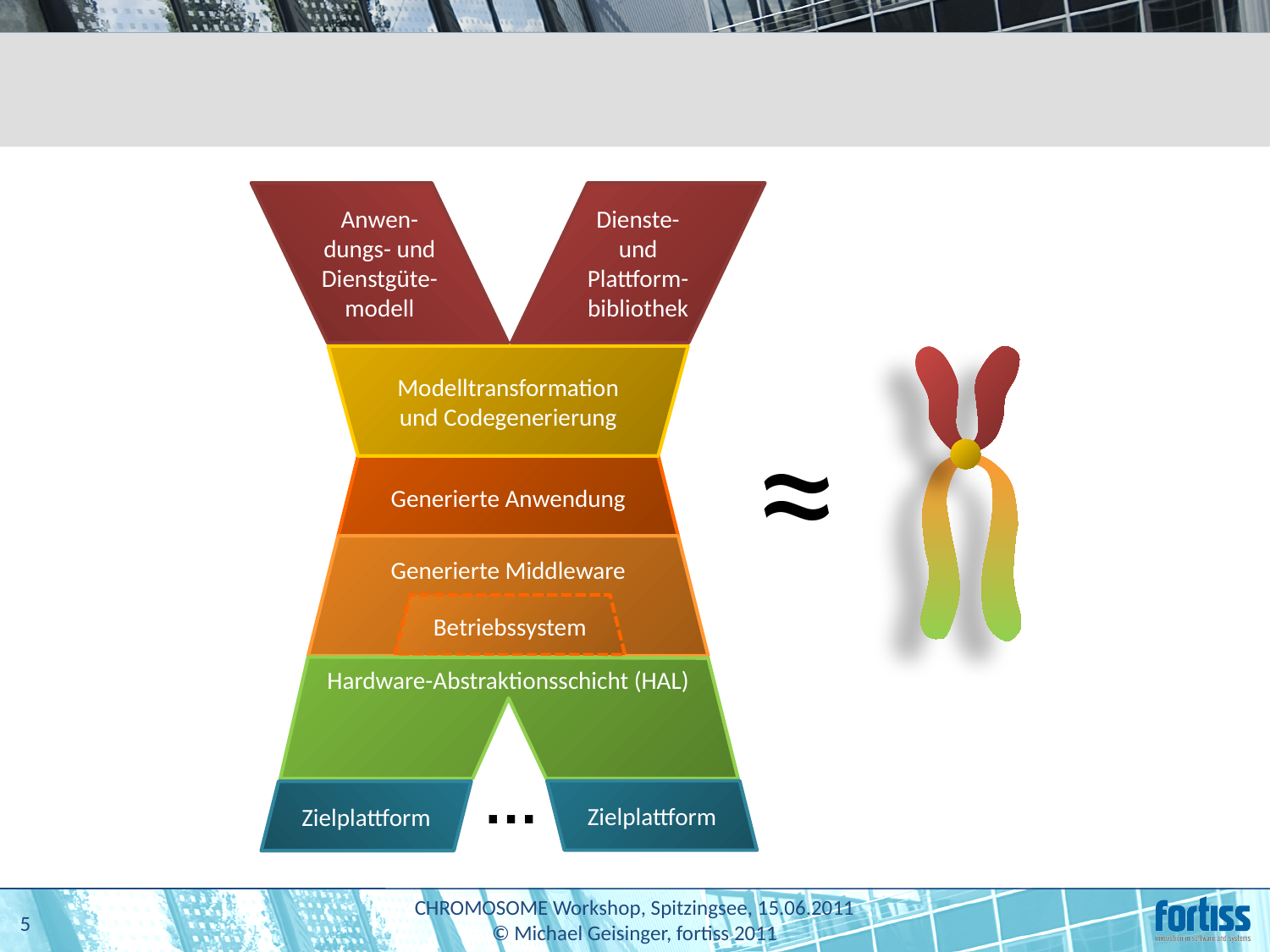

#
Anwen-
dungs- und Dienstgüte-modell
Dienste- und Plattform-bibliothek

Modelltransformation
und Codegenerierung
≈
Generierte Anwendung
Generierte Middleware

Betriebssystem

Hardware-Abstraktionsschicht (HAL)
…
Zielplattform
Zielplattform
5